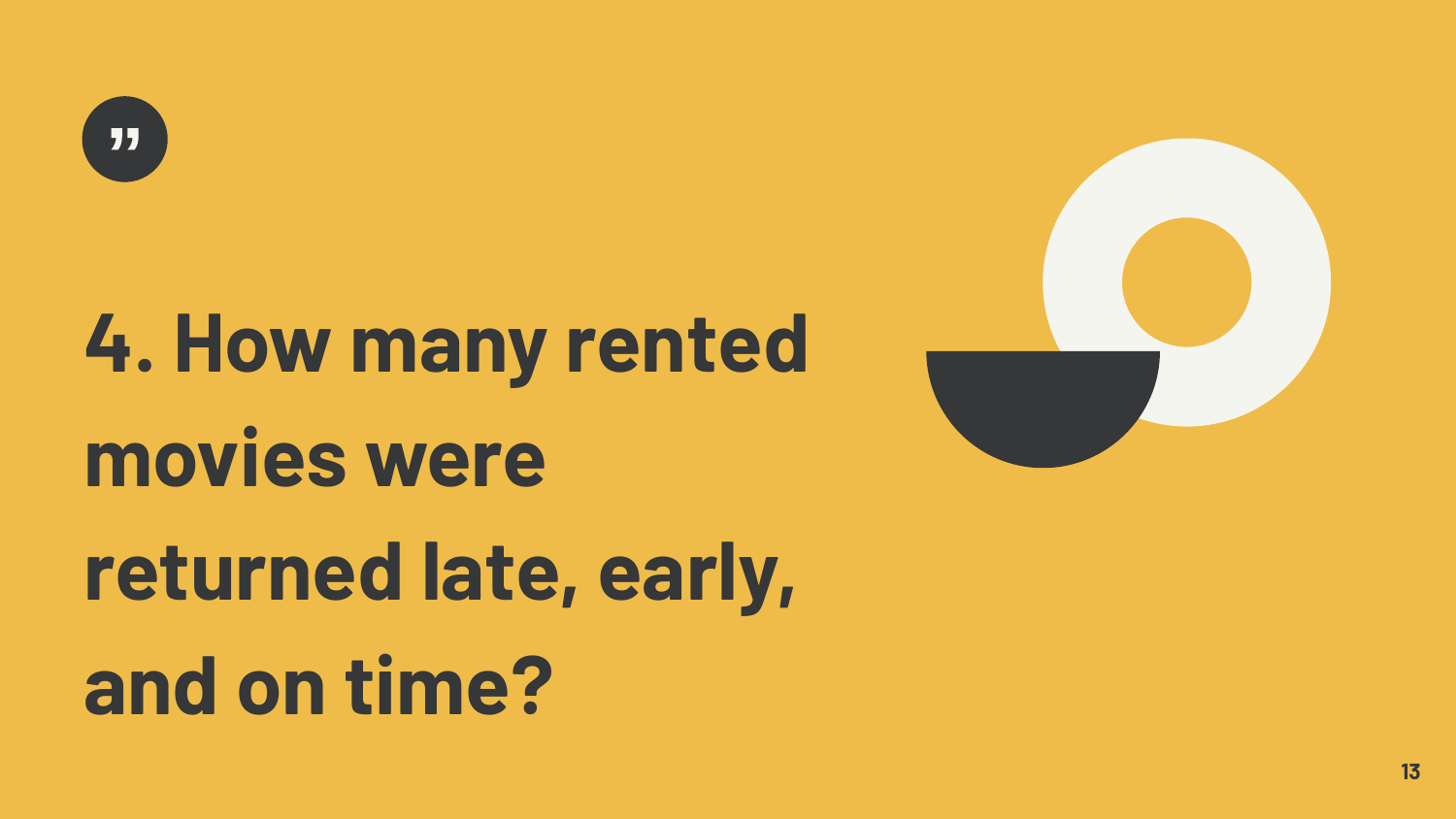

4. How many rented movies were returned late, early, and on time?
13